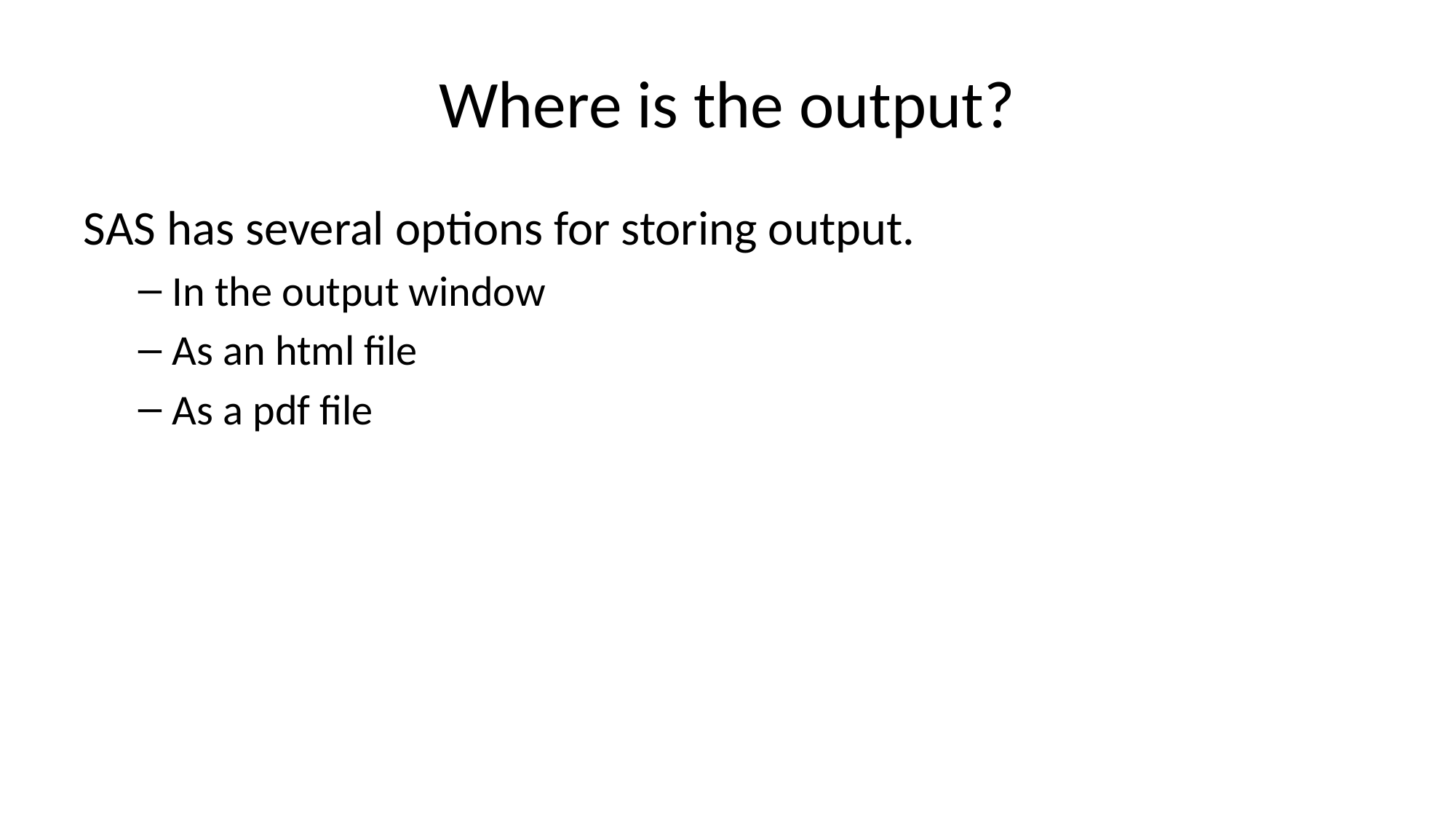

# Where is the output?
SAS has several options for storing output.
In the output window
As an html file
As a pdf file